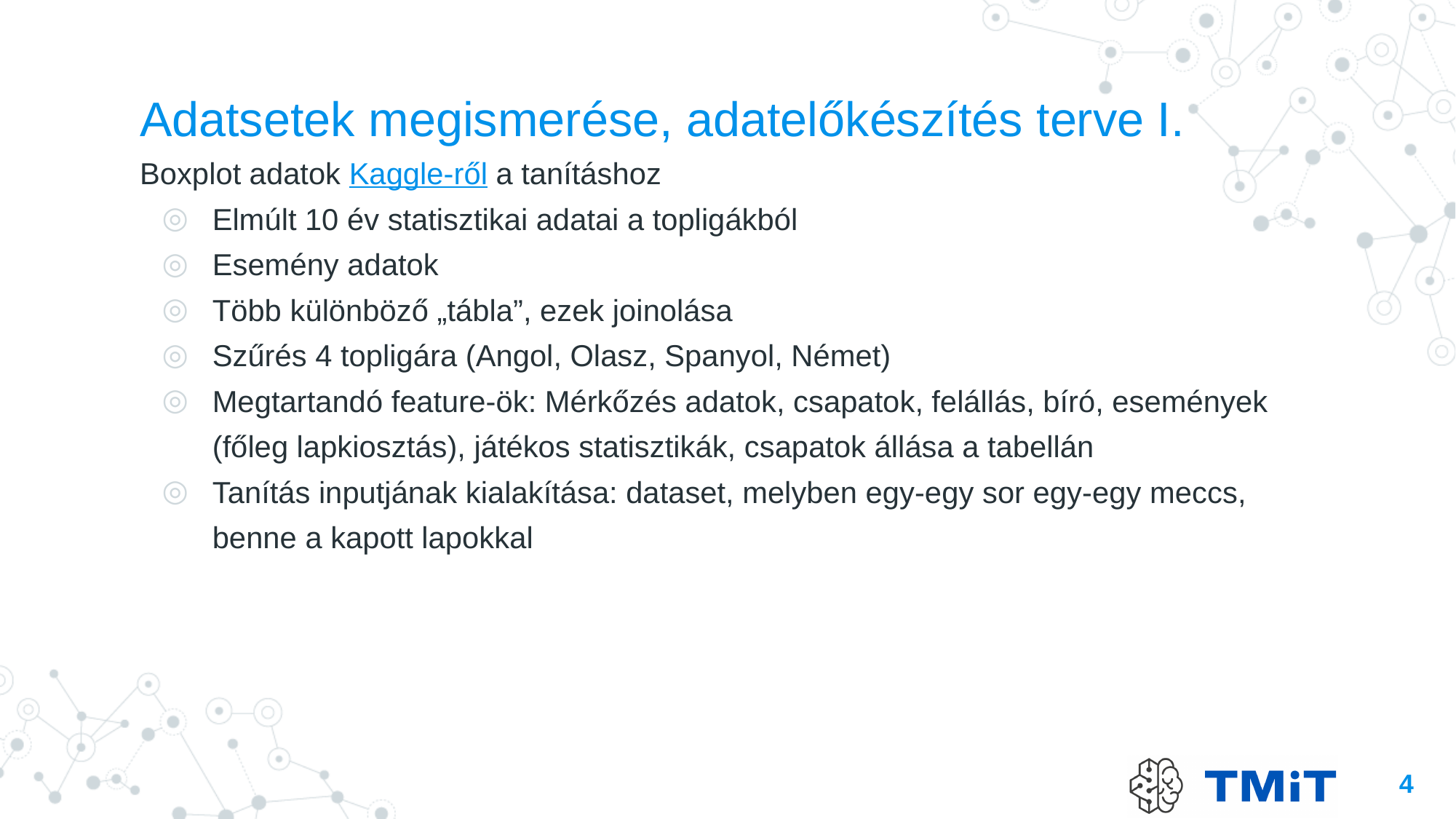

# Adatsetek megismerése, adatelőkészítés terve I.
Boxplot adatok Kaggle-ről a tanításhoz
Elmúlt 10 év statisztikai adatai a topligákból
Esemény adatok
Több különböző „tábla”, ezek joinolása
Szűrés 4 topligára (Angol, Olasz, Spanyol, Német)
Megtartandó feature-ök: Mérkőzés adatok, csapatok, felállás, bíró, események (főleg lapkiosztás), játékos statisztikák, csapatok állása a tabellán
Tanítás inputjának kialakítása: dataset, melyben egy-egy sor egy-egy meccs, benne a kapott lapokkal
4